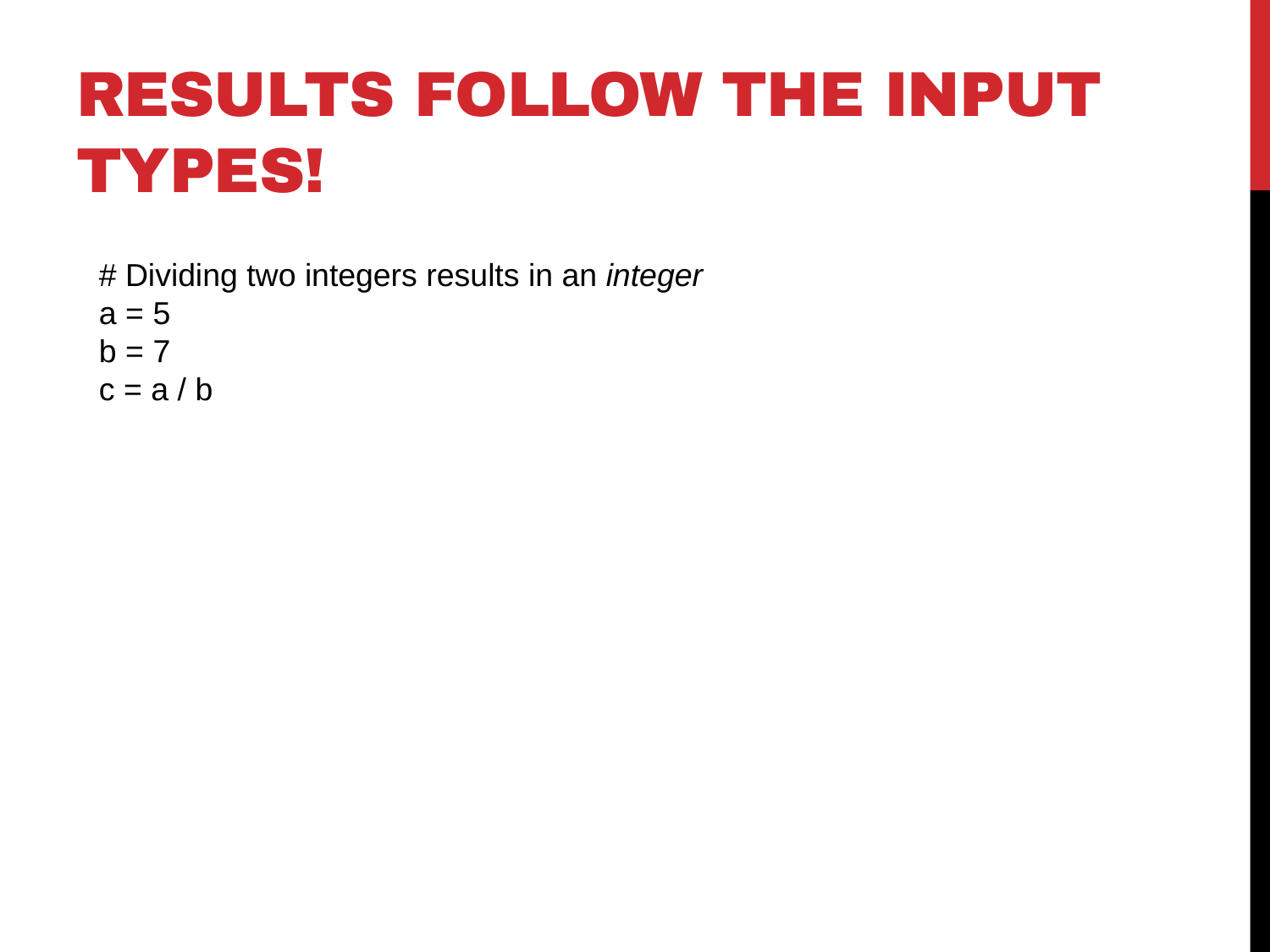

# results follow the input types!
# Dividing two integers results in an integer
a = 5
b = 7
c = a / b